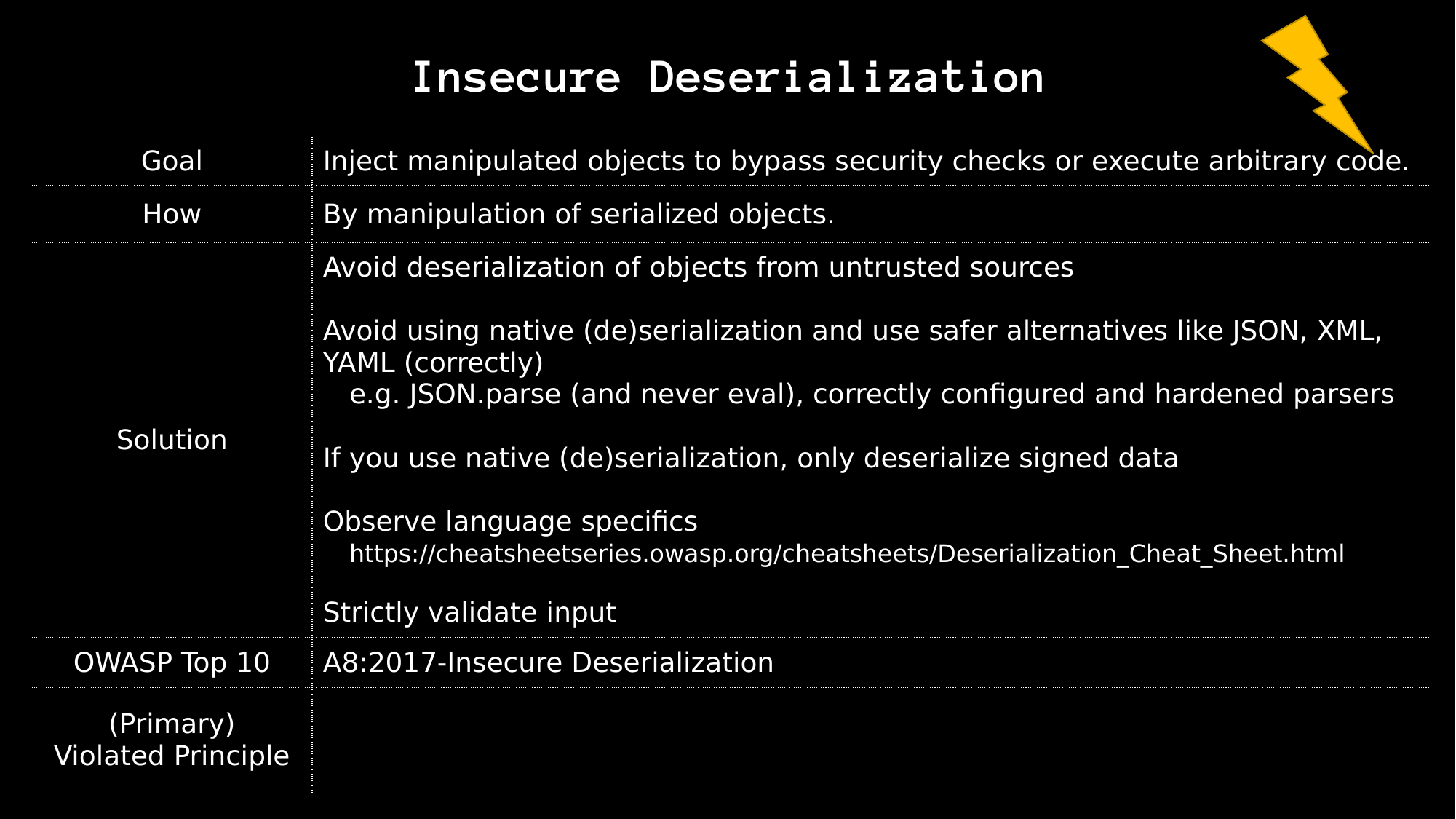

| Insecure Deserialization | SQL Injection |
| --- | --- |
| Goal | Inject manipulated objects to bypass security checks or execute arbitrary code. |
| How | By manipulation of serialized objects. |
| Solution | Avoid deserialization of objects from untrusted sources Avoid using native (de)serialization and use safer alternatives like JSON, XML, YAML (correctly) e.g. JSON.parse (and never eval), correctly configured and hardened parsers If you use native (de)serialization, only deserialize signed data Observe language specifics https://cheatsheetseries.owasp.org/cheatsheets/Deserialization\_Cheat\_Sheet.html Strictly validate input |
| OWASP Top 10 | A8:2017-Insecure Deserialization |
| (Primary) Violated Principle |  |
|  |
| --- |